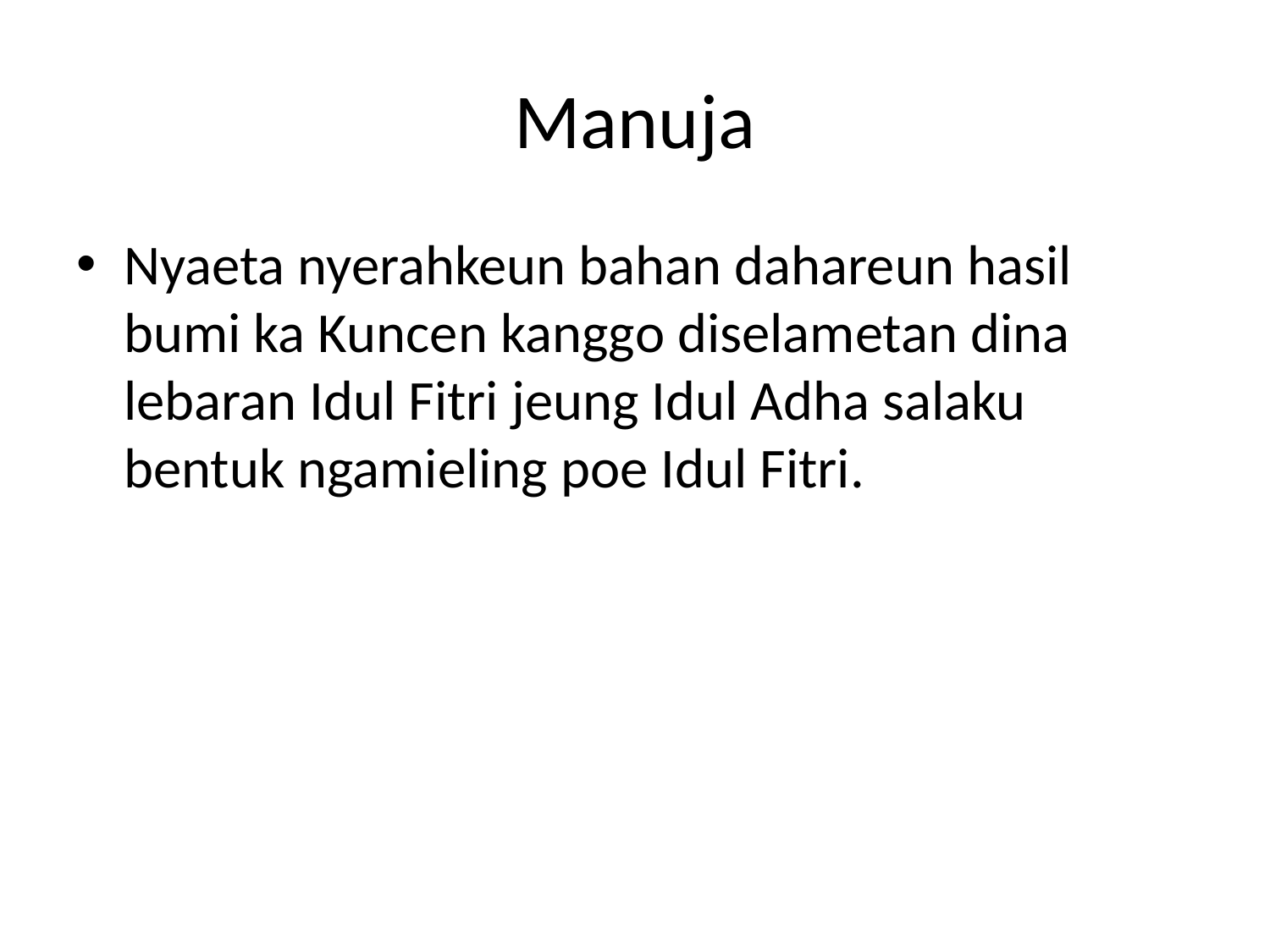

# Manuja
Nyaeta nyerahkeun bahan dahareun hasil bumi ka Kuncen kanggo diselametan dina lebaran Idul Fitri jeung Idul Adha salaku bentuk ngamieling poe Idul Fitri.